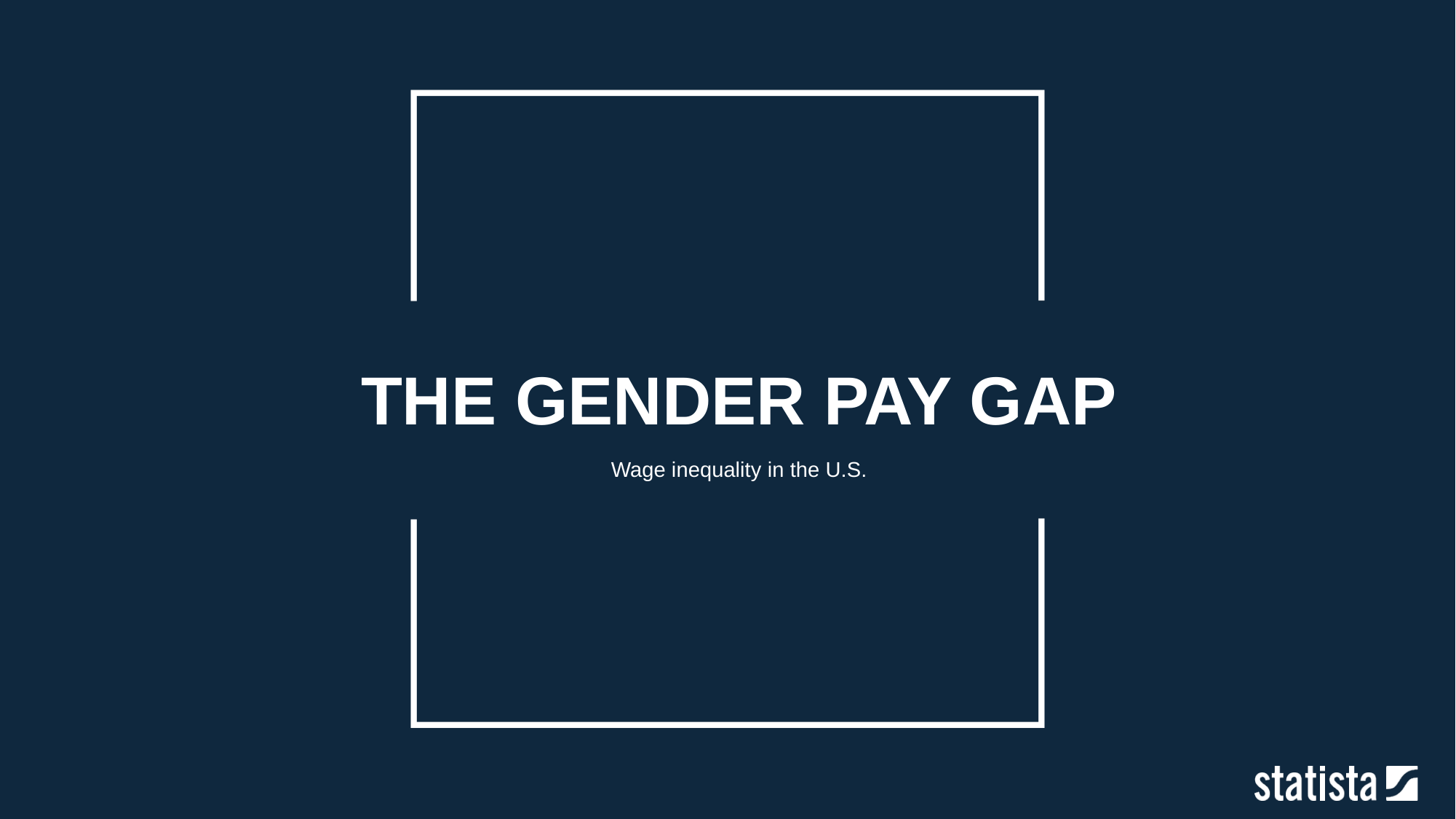

THE GENDER PAY GAP
Wage inequality in the U.S.